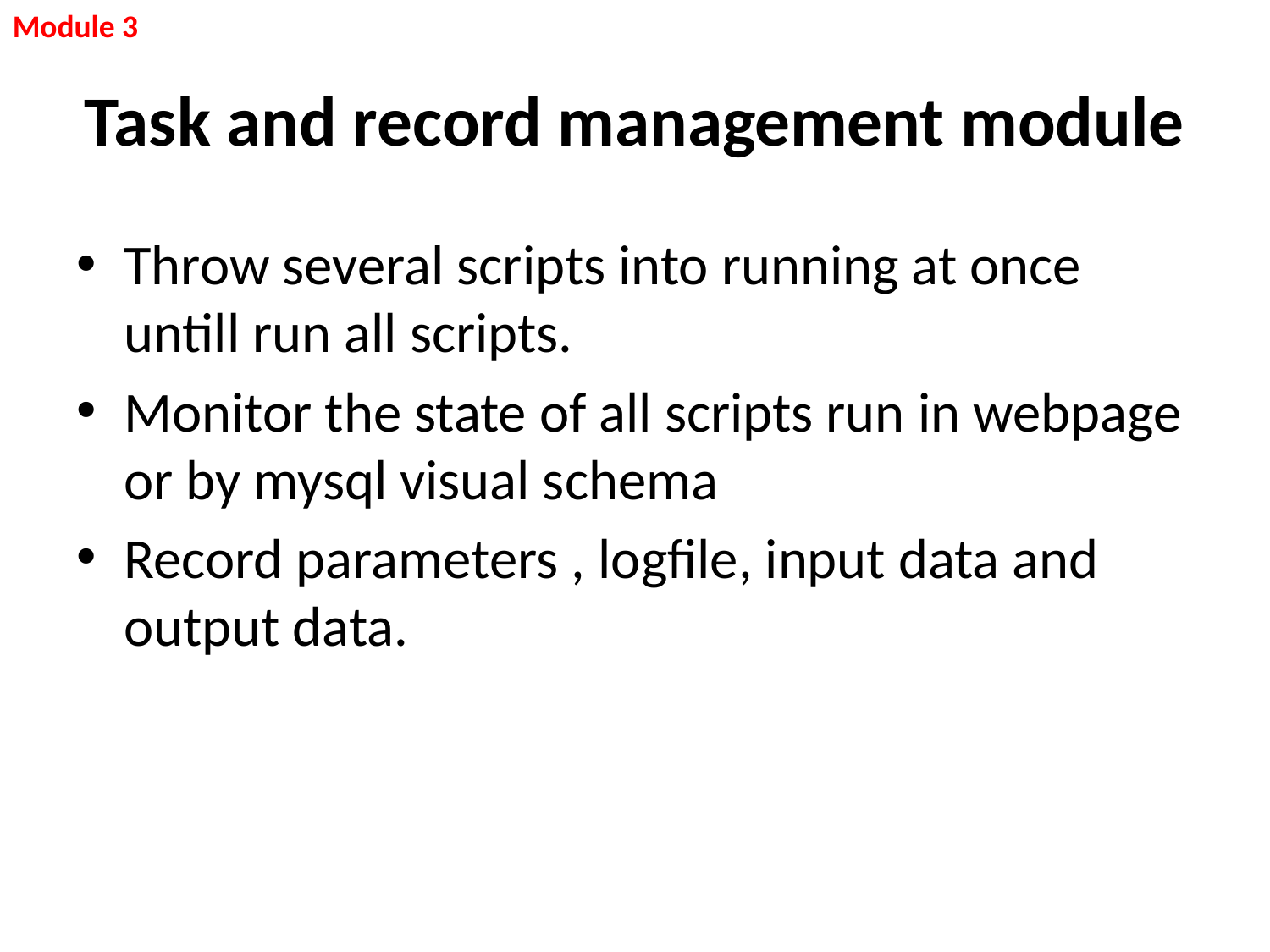

Module 3
# Task and record management module
Throw several scripts into running at once untill run all scripts.
Monitor the state of all scripts run in webpage or by mysql visual schema
Record parameters , logfile, input data and output data.